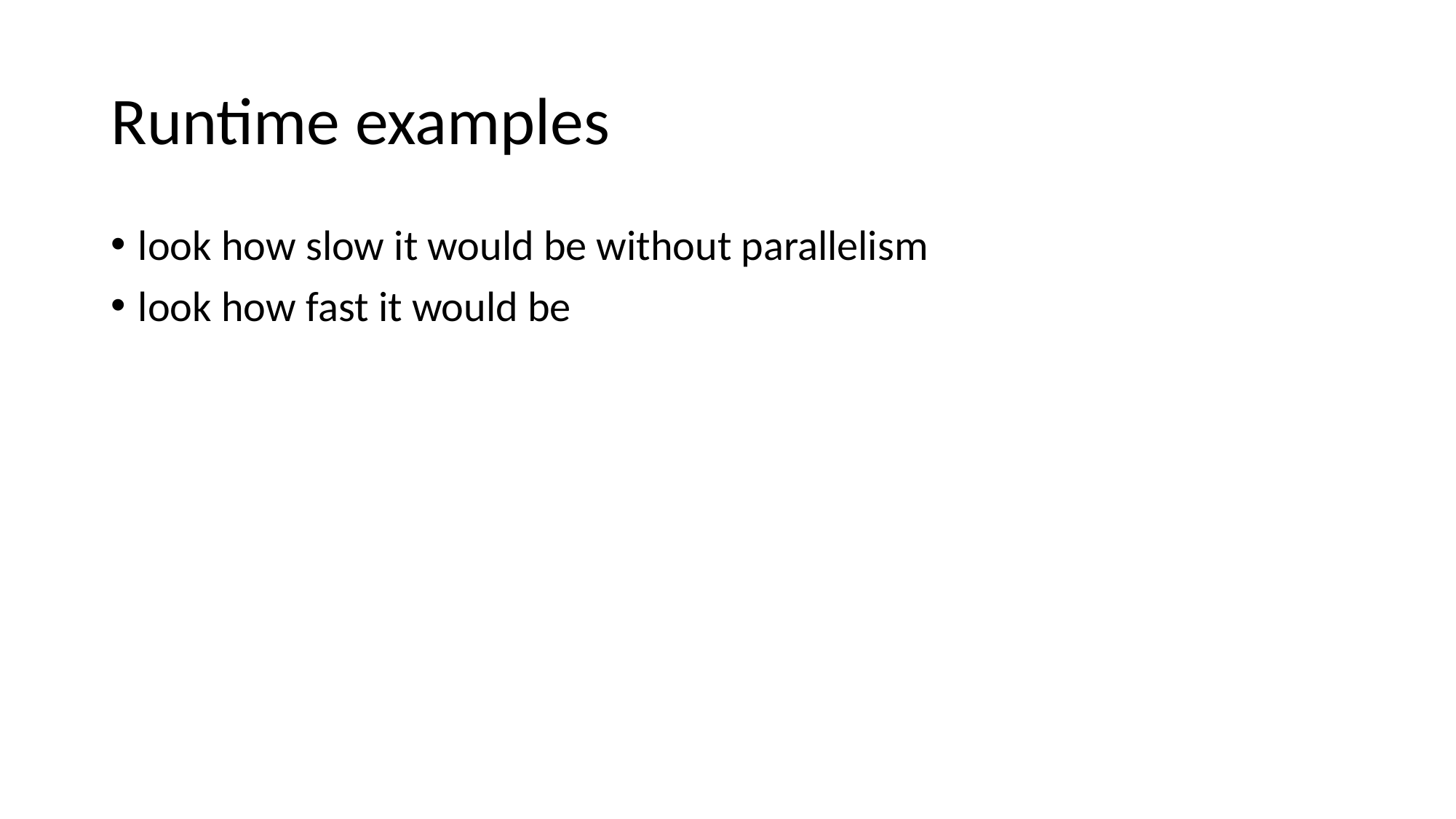

# Runtime examples
look how slow it would be without parallelism
look how fast it would be